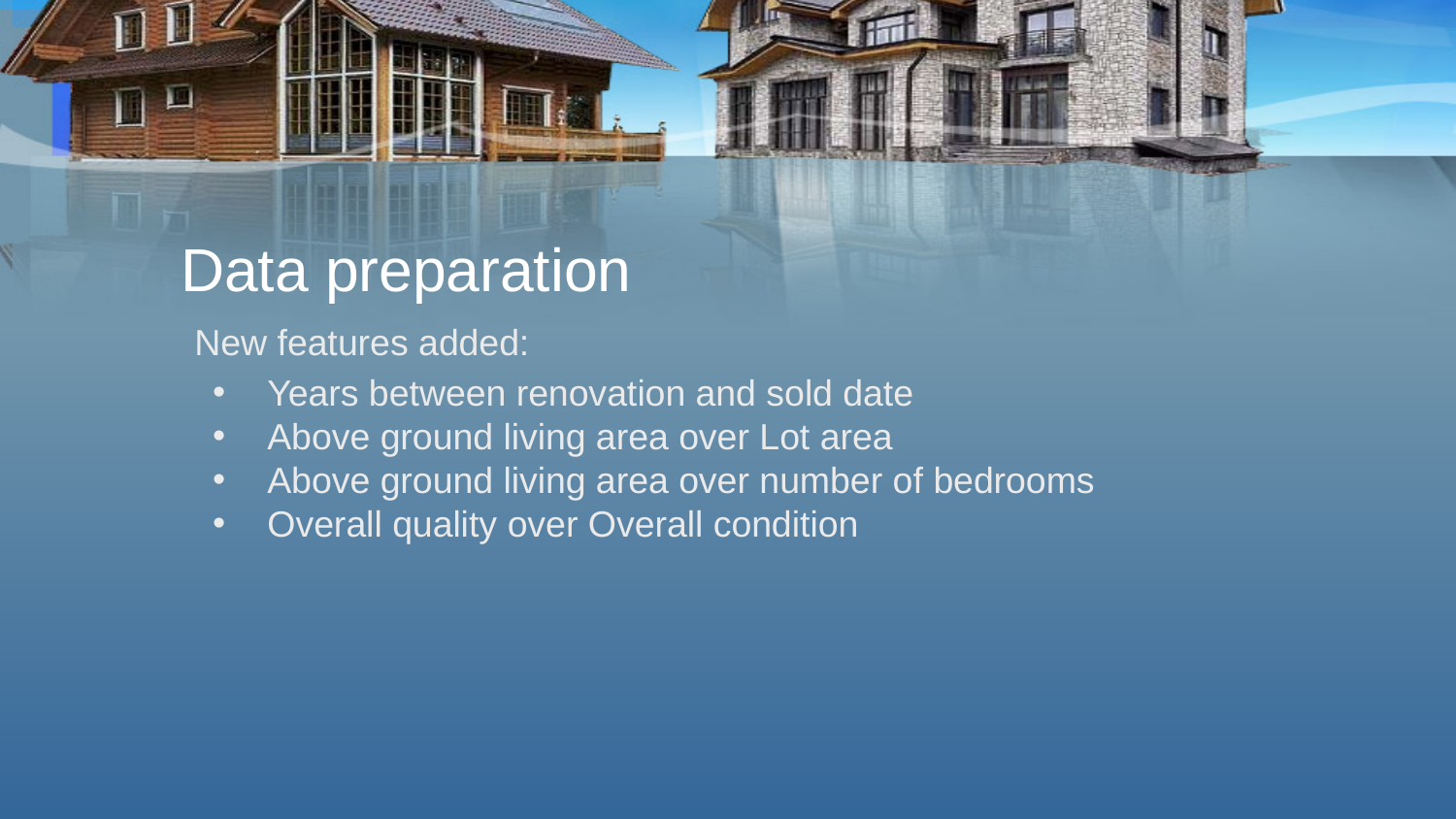

# Data preparation
New features added:
Years between renovation and sold date
Above ground living area over Lot area
Above ground living area over number of bedrooms
Overall quality over Overall condition